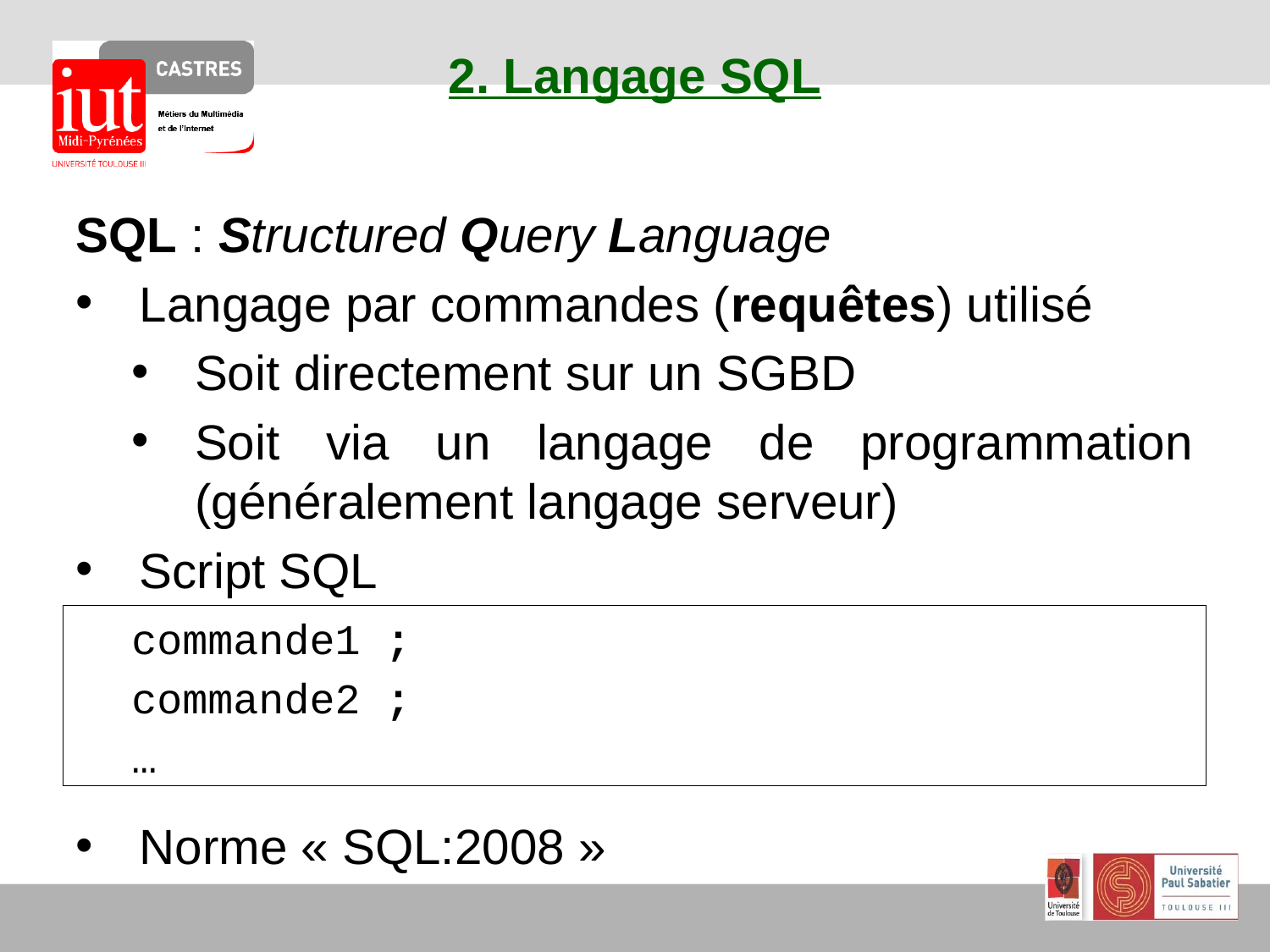

# 2. Langage SQL
SQL : Structured Query Language
Langage par commandes (requêtes) utilisé
Soit directement sur un SGBD
Soit via un langage de programmation (généralement langage serveur)
Script SQL

Norme « SQL:2008 »
commande1 ;
commande2 ;
…